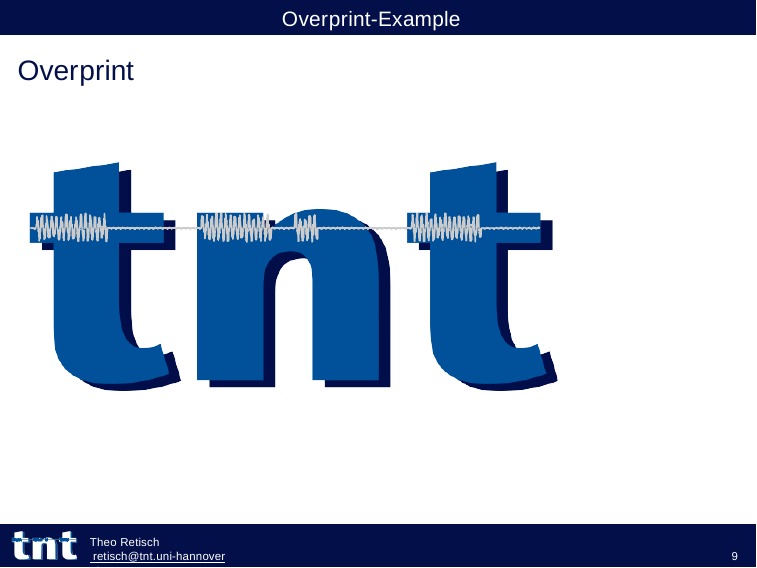

# Overprint-Example
Overprint

Theo Retisch retisch@tnt.uni-hannover.de
9